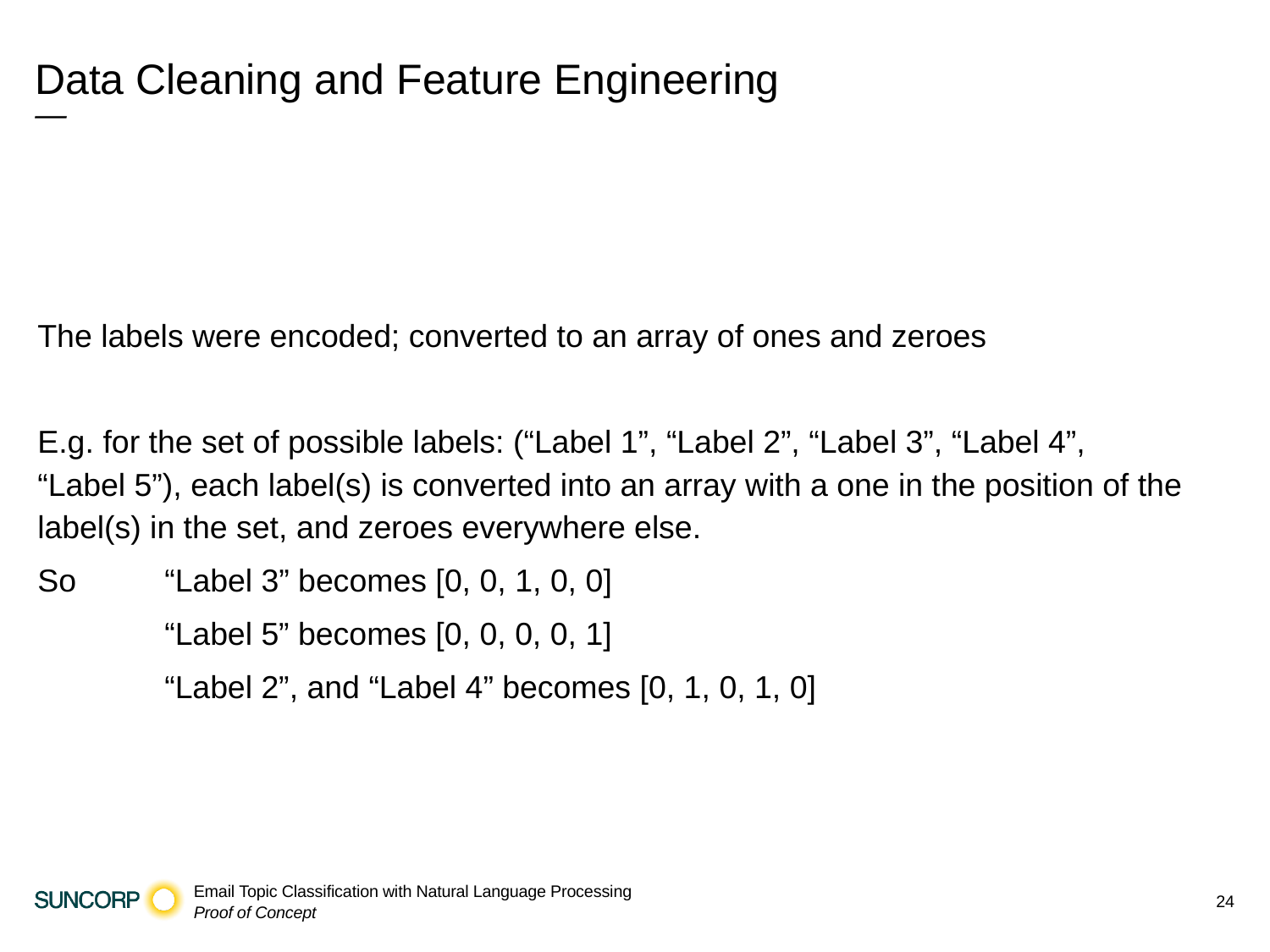

# Data Cleaning and Feature Engineering
—
The labels were encoded; converted to an array of ones and zeroes

E.g. for the set of possible labels: (“Label 1”, “Label 2”, “Label 3”, “Label 4”,      “Label 5”), each label(s) is converted into an array with a one in the position of the label(s) in the set, and zeroes everywhere else.
So	“Label 3” becomes [0, 0, 1, 0, 0]
	“Label 5” becomes [0, 0, 0, 0, 1]
	“Label 2”, and “Label 4” becomes [0, 1, 0, 1, 0]
24
Email Topic Classification with Natural Language Processing
Proof of Concept